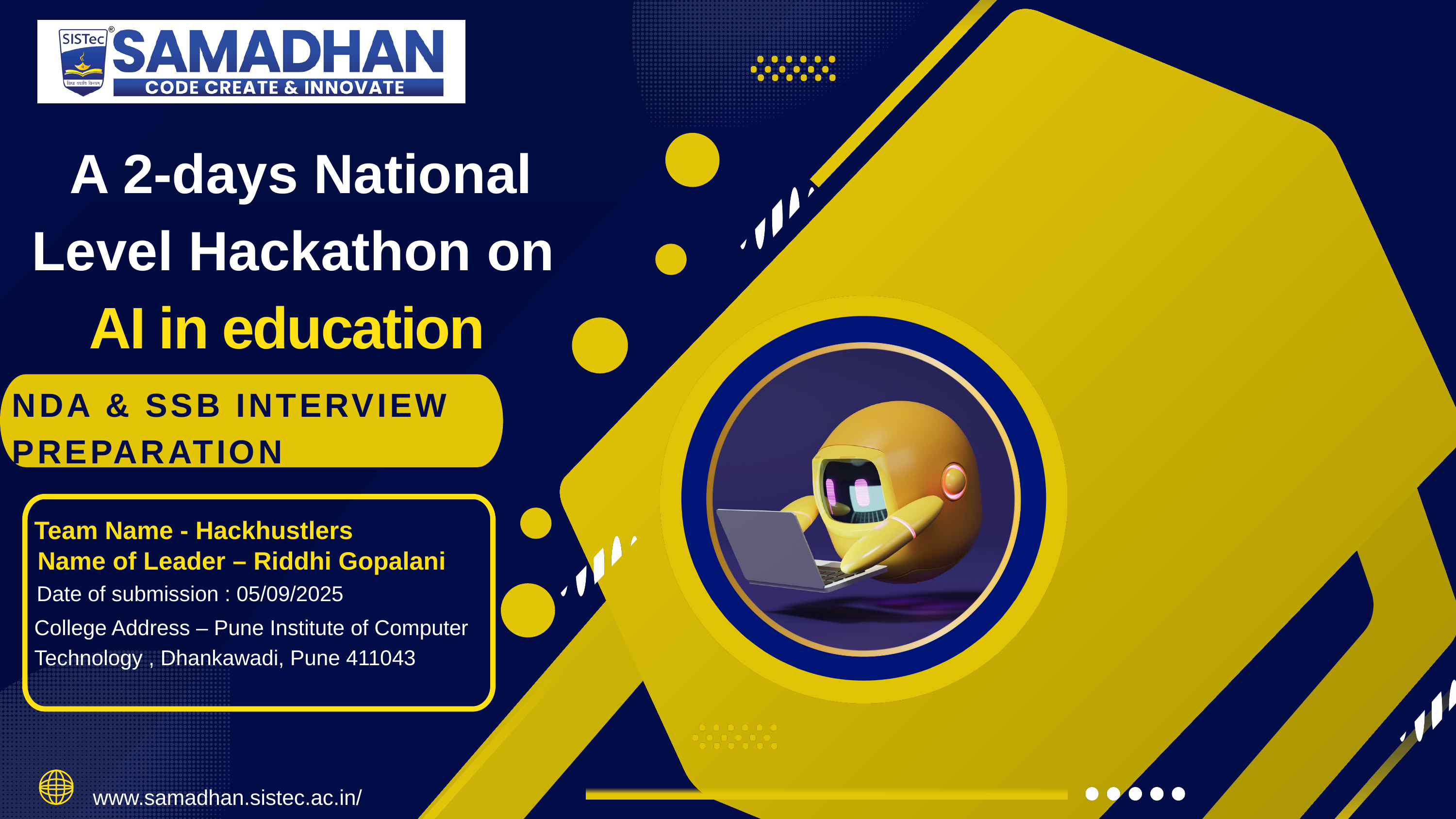

A 2-days National Level Hackathon on

    AI in education

NDA & SSB INTERVIEW PREPARATION

Team Name - Hackhustlers
Name of Leader – Riddhi Gopalani

Date of submission : 05/09/2025

College Address – Pune Institute of Computer Technology , Dhankawadi, Pune 411043

www.samadhan.sistec.ac.in/